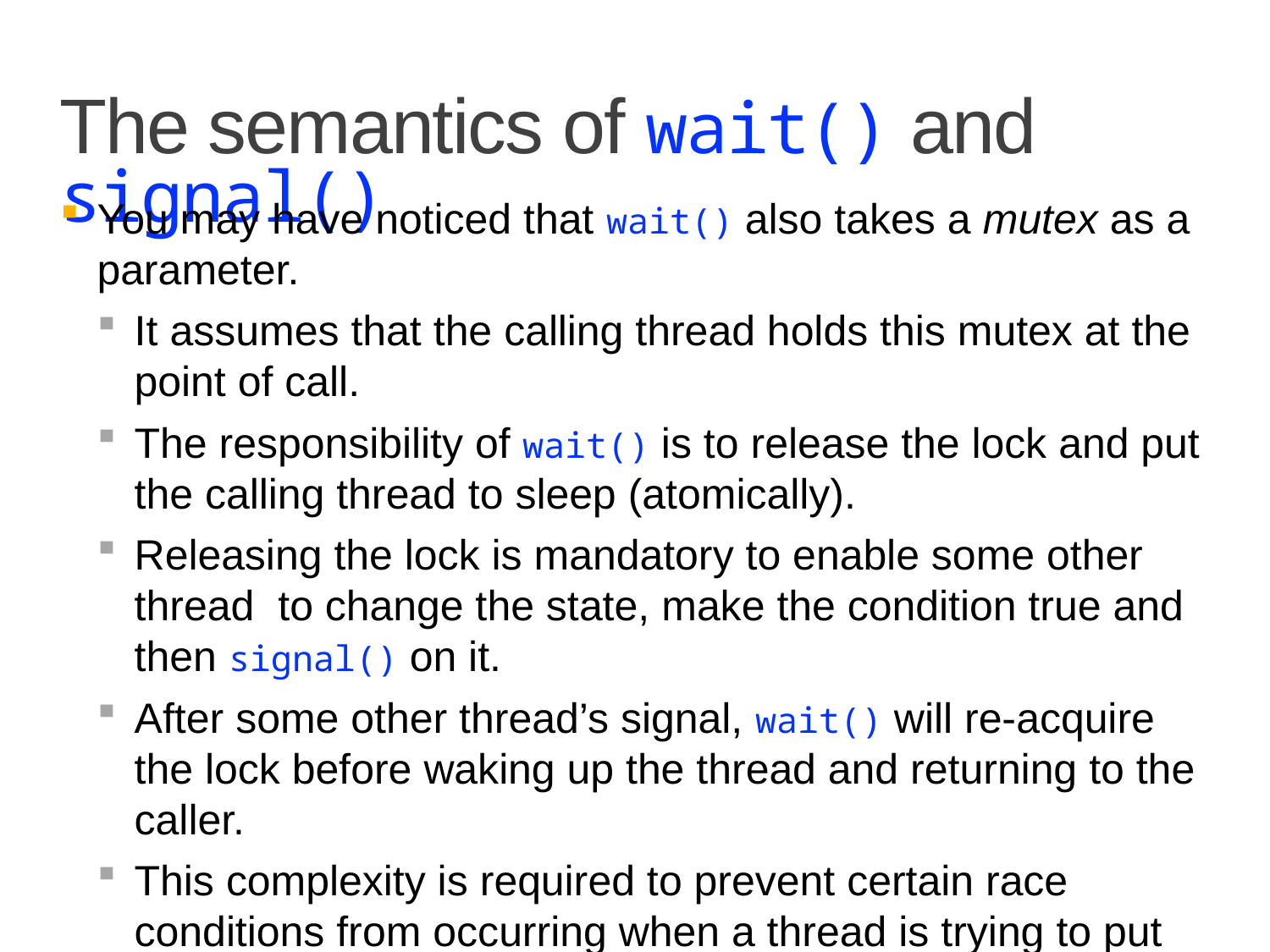

# The semantics of wait() and signal()
You may have noticed that wait() also takes a mutex as a parameter.
It assumes that the calling thread holds this mutex at the point of call.
The responsibility of wait() is to release the lock and put the calling thread to sleep (atomically).
Releasing the lock is mandatory to enable some other thread  to change the state, make the condition true and then signal() on it.
After some other thread’s signal, wait() will re-acquire the lock before waking up the thread and returning to the caller.
This complexity is required to prevent certain race conditions from occurring when a thread is trying to put itself to sleep.
Let's take a look at an attempt at solving the “join problem” to understand this better.